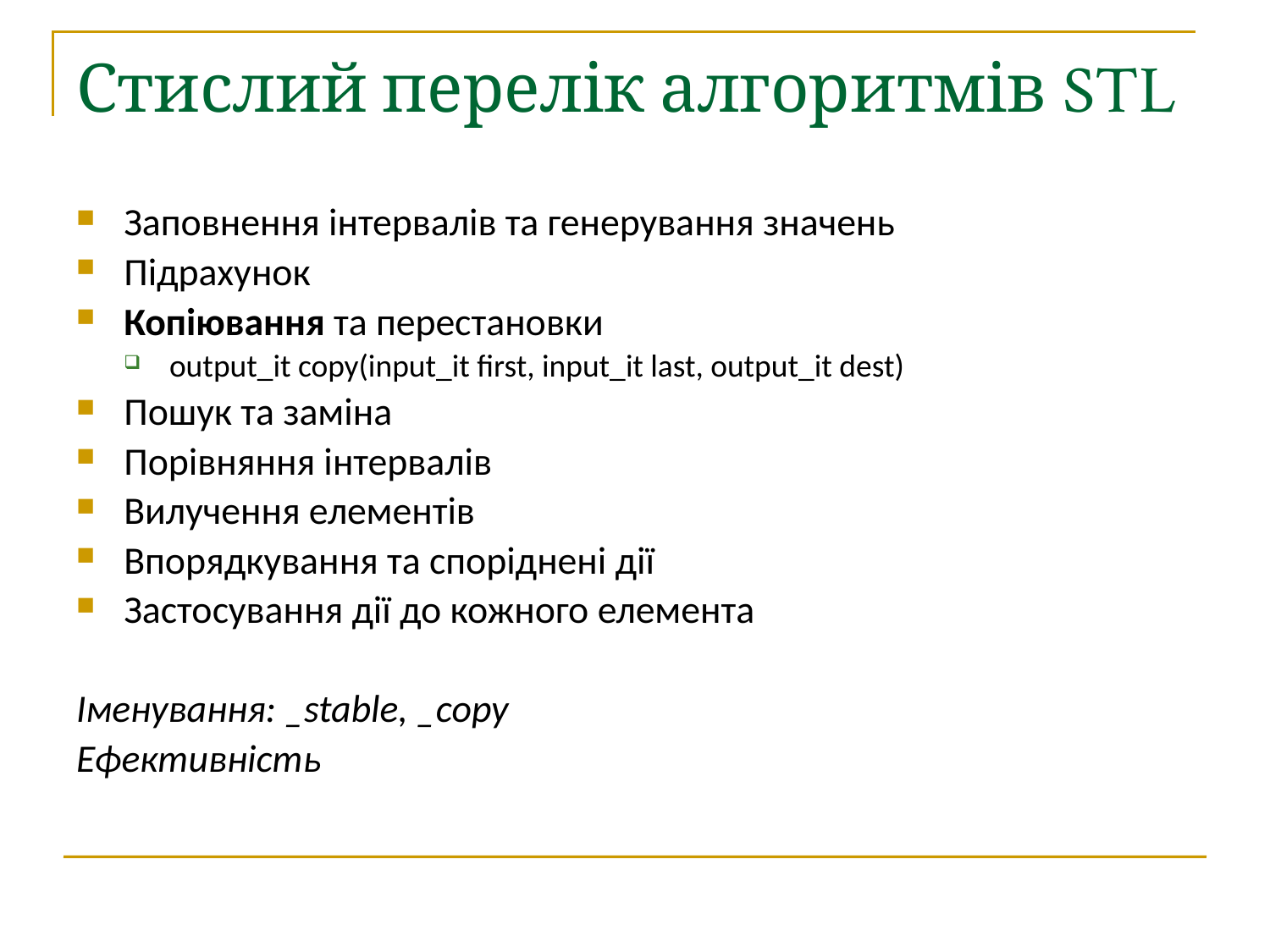

# Стислий перелік алгоритмів STL
Заповнення інтервалів та генерування значень
Підрахунок
Копіювання та перестановки
output_it copy(input_it first, input_it last, output_it dest)
Пошук та заміна
Порівняння інтервалів
Вилучення елементів
Впорядкування та споріднені дії
Застосування дії до кожного елемента

Іменування: _stable, _copy
Ефективність